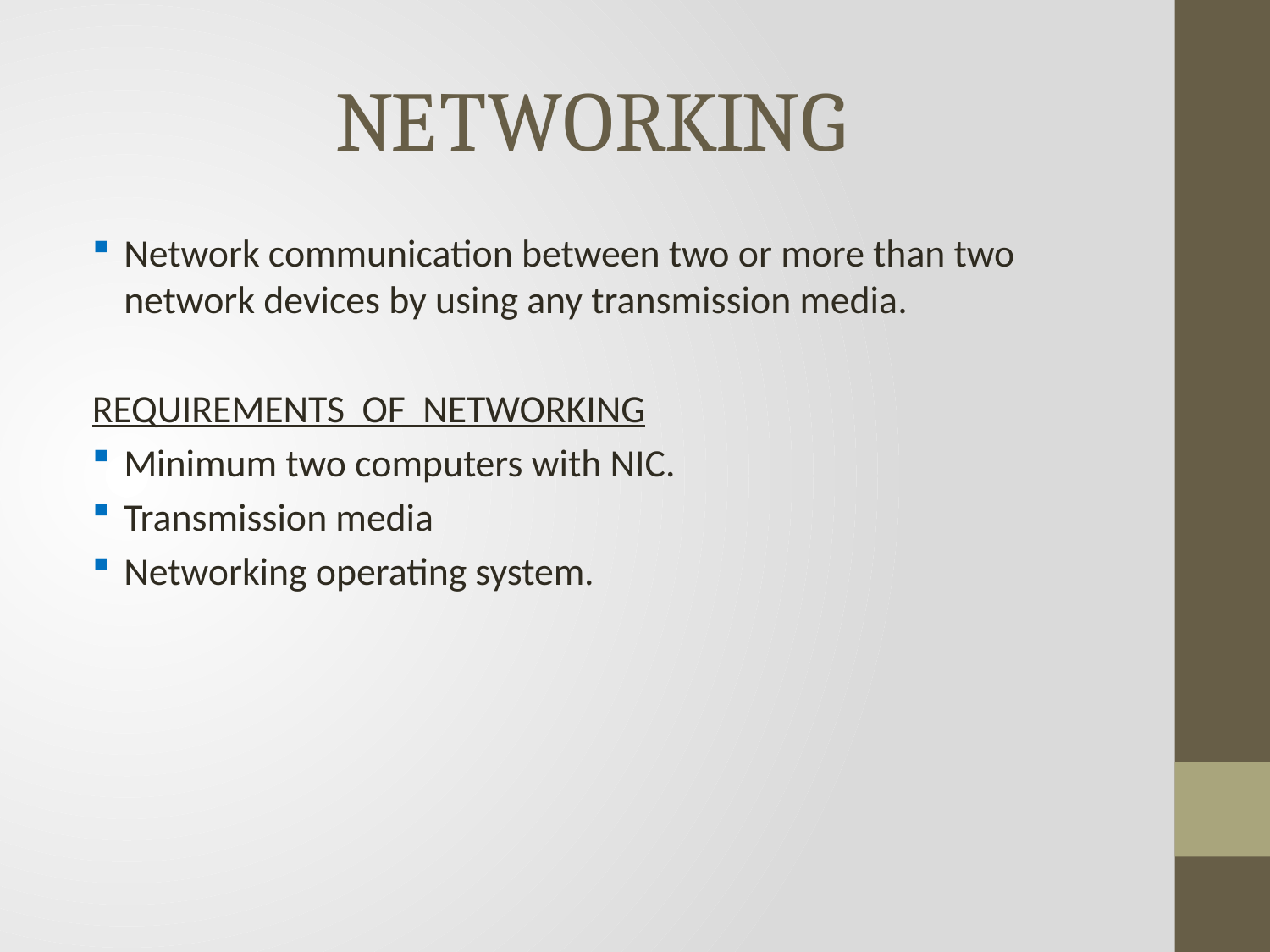

# NETWORKING
Network communication between two or more than two network devices by using any transmission media.

REQUIREMENTS  OF  NETWORKING
Minimum two computers with NIC.
Transmission media
Networking operating system.